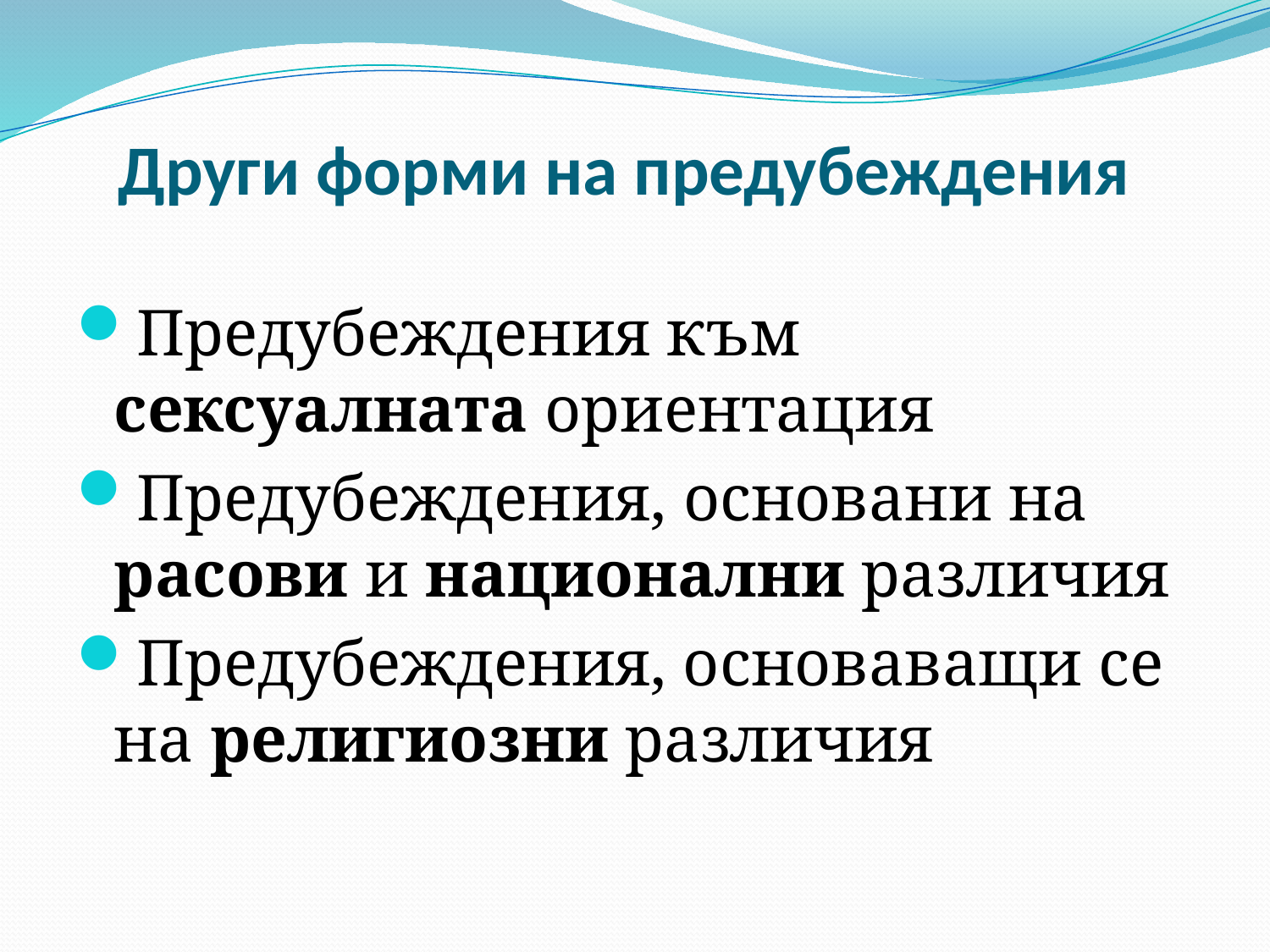

# Други форми на предубеждения
Предубеждения към сексуалната ориентация
Предубеждения, основани на расови и национални различия
Предубеждения, основаващи се на религиозни различия